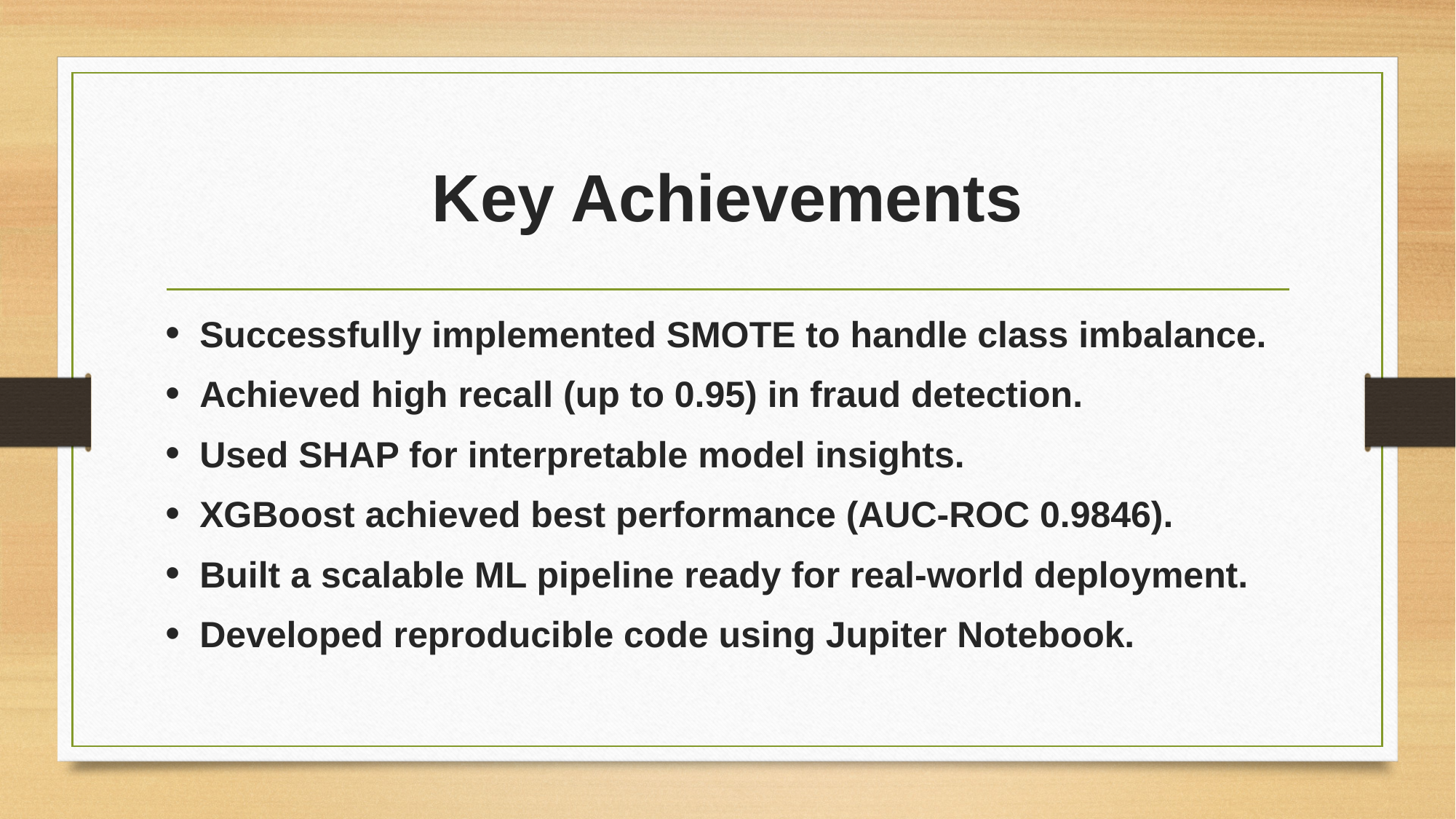

# Key Achievements
Successfully implemented SMOTE to handle class imbalance.
Achieved high recall (up to 0.95) in fraud detection.
Used SHAP for interpretable model insights.
XGBoost achieved best performance (AUC-ROC 0.9846).
Built a scalable ML pipeline ready for real-world deployment.
Developed reproducible code using Jupiter Notebook.